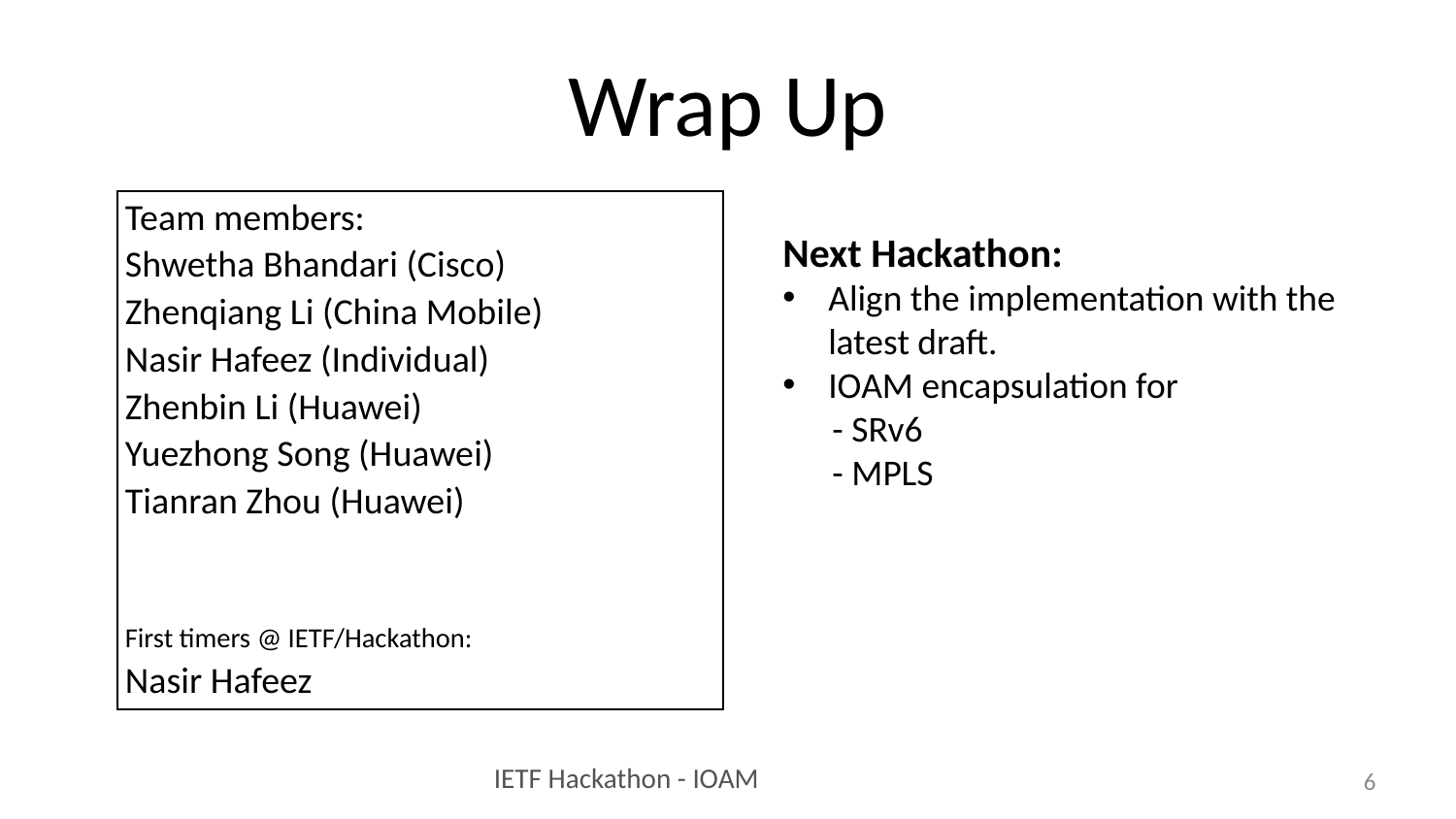

# Wrap Up
Team members:
Shwetha Bhandari (Cisco)
Zhenqiang Li (China Mobile)
Nasir Hafeez (Individual)
Zhenbin Li (Huawei)
Yuezhong Song (Huawei)
Tianran Zhou (Huawei)

First timers @ IETF/Hackathon:
Nasir Hafeez
Next Hackathon:
Align the implementation with the latest draft.
IOAM encapsulation for
      - SRv6
      - MPLS
6